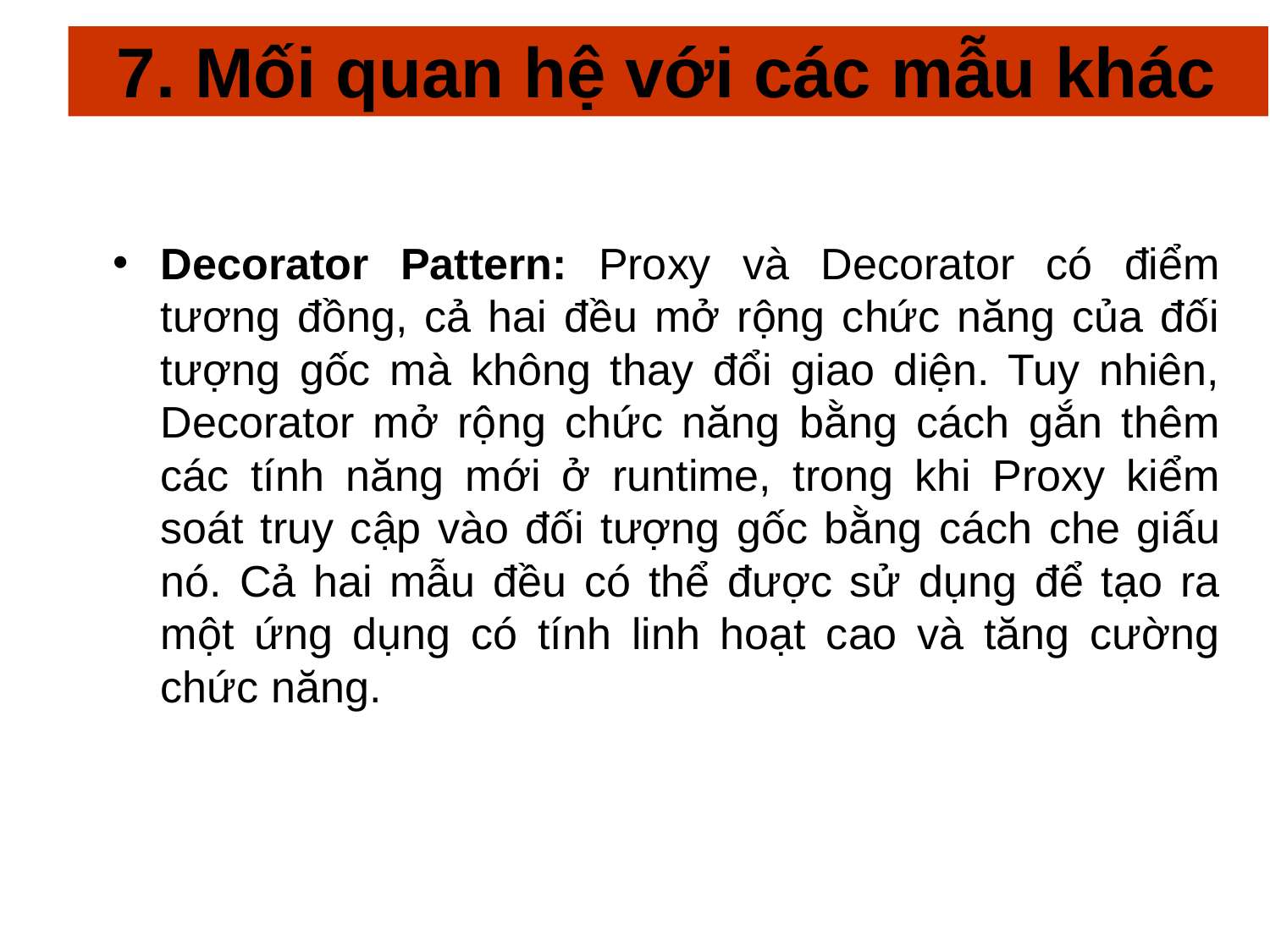

# 7. Mối quan hệ với các mẫu khác
Decorator Pattern: Proxy và Decorator có điểm tương đồng, cả hai đều mở rộng chức năng của đối tượng gốc mà không thay đổi giao diện. Tuy nhiên, Decorator mở rộng chức năng bằng cách gắn thêm các tính năng mới ở runtime, trong khi Proxy kiểm soát truy cập vào đối tượng gốc bằng cách che giấu nó. Cả hai mẫu đều có thể được sử dụng để tạo ra một ứng dụng có tính linh hoạt cao và tăng cường chức năng.